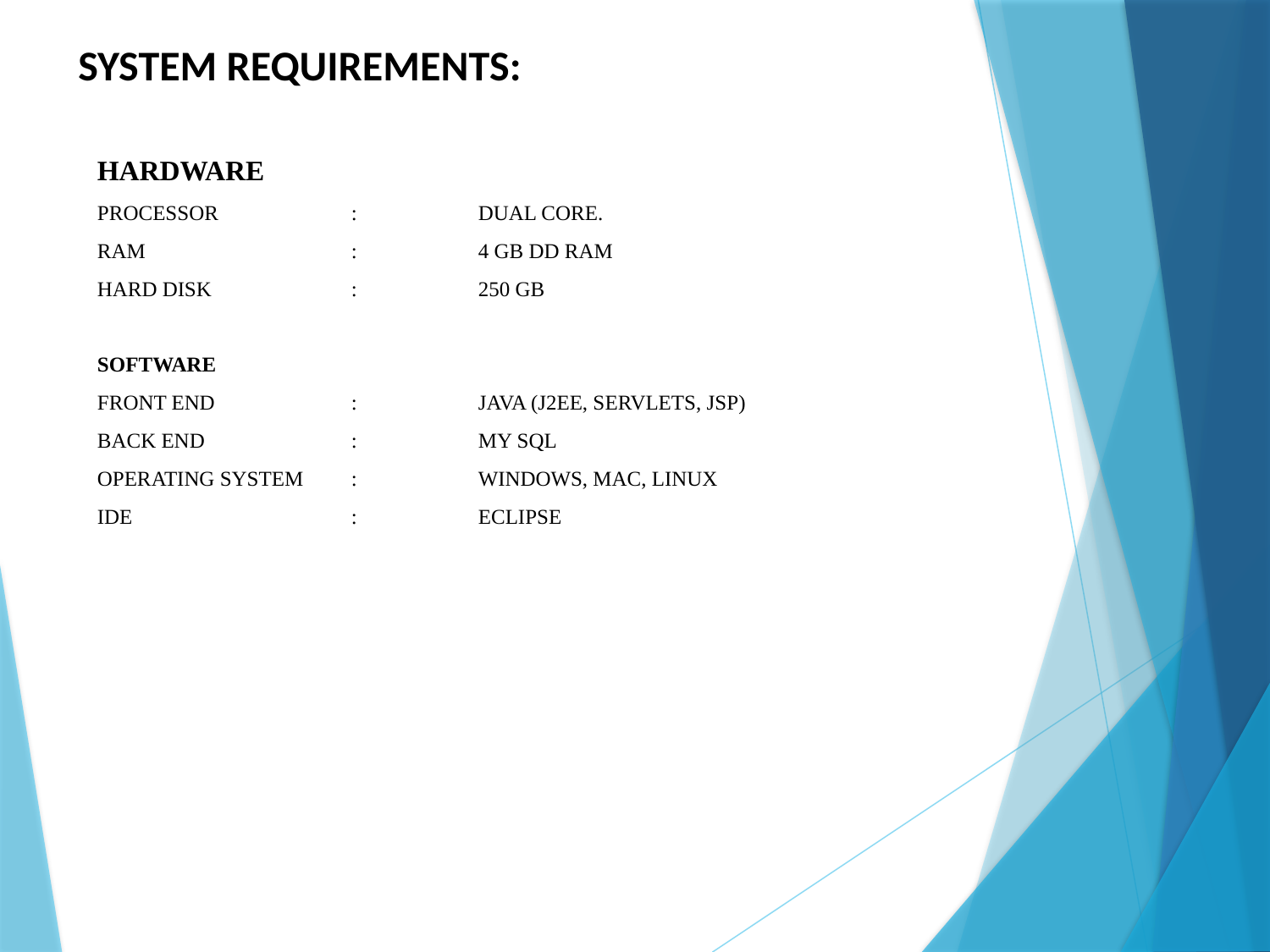

SYSTEM REQUIREMENTS:
HARDWARE
PROCESSOR		:  	DUAL CORE.
RAM		:	4 GB DD RAM
HARD DISK 		:	250 GB

SOFTWARE
FRONT END 		:  	JAVA (J2EE, SERVLETS, JSP)
BACK END		: 	MY SQL
OPERATING SYSTEM  	:  	WINDOWS, MAC, LINUX
IDE		:	ECLIPSE